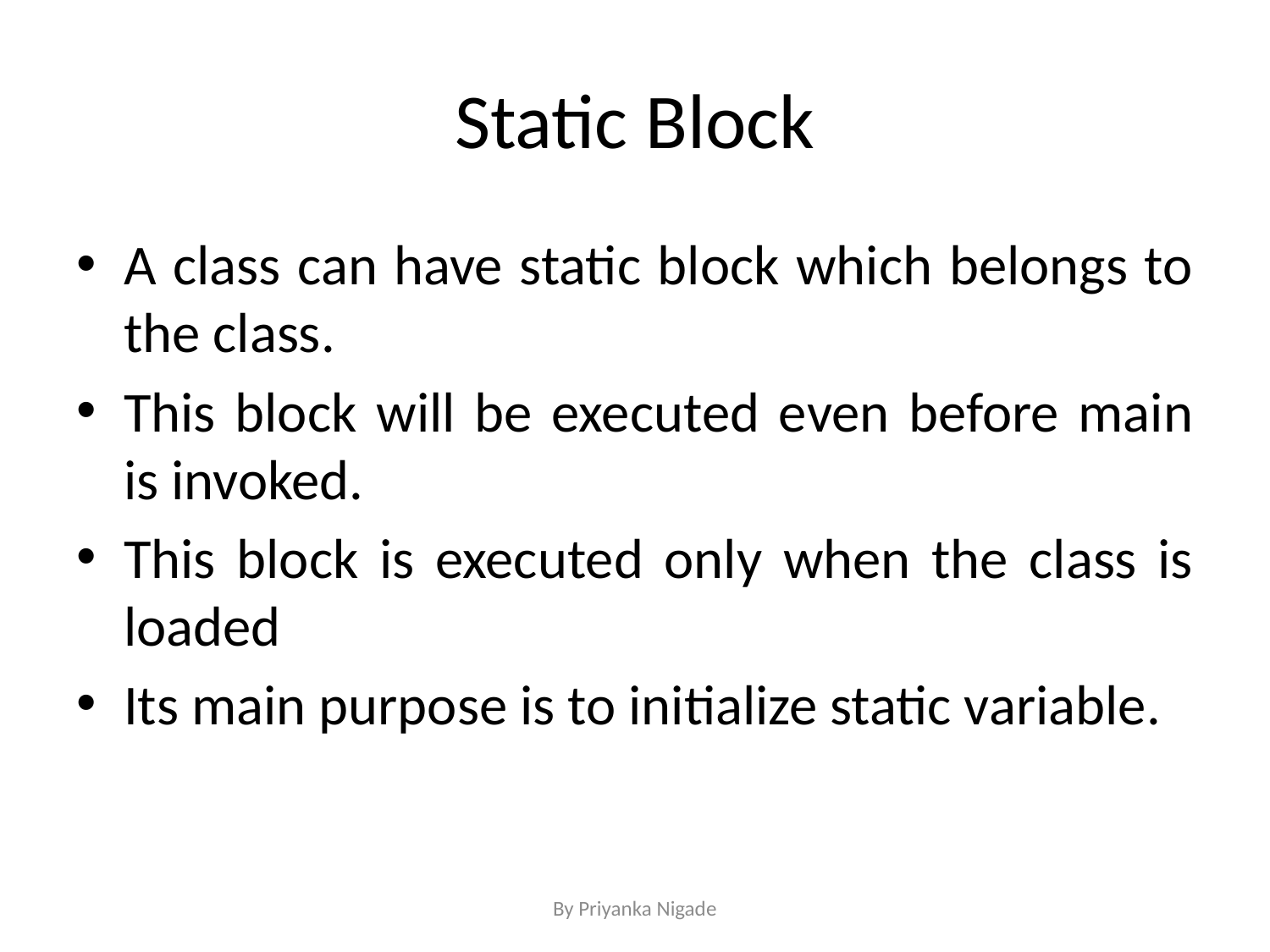

# Static Block
A class can have static block which belongs to the class.
This block will be executed even before main is invoked.
This block is executed only when the class is loaded
Its main purpose is to initialize static variable.
By Priyanka Nigade